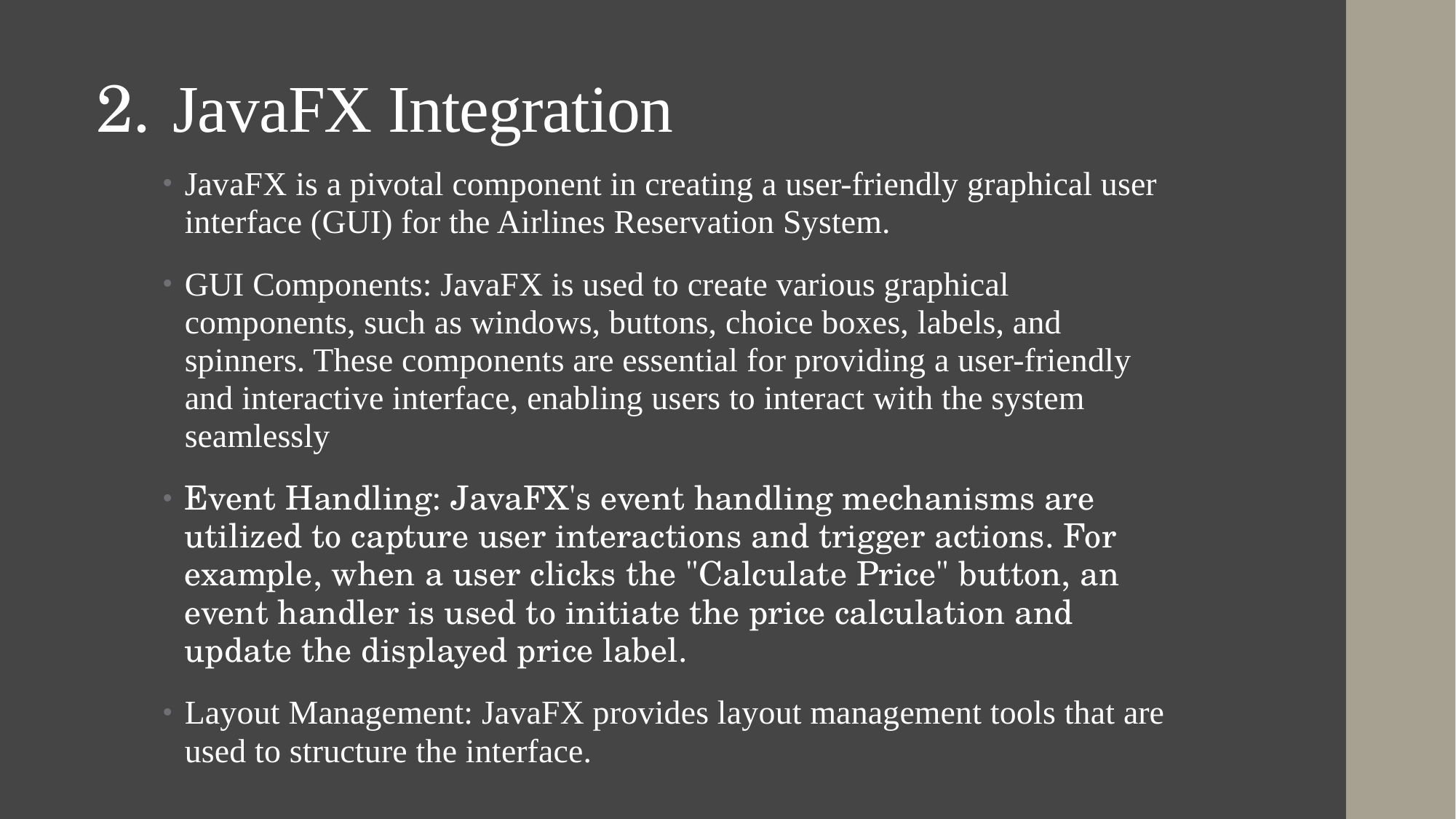

# 2. JavaFX Integration
JavaFX is a pivotal component in creating a user-friendly graphical user interface (GUI) for the Airlines Reservation System.
GUI Components: JavaFX is used to create various graphical components, such as windows, buttons, choice boxes, labels, and spinners. These components are essential for providing a user-friendly and interactive interface, enabling users to interact with the system seamlessly
Event Handling: JavaFX's event handling mechanisms are utilized to capture user interactions and trigger actions. For example, when a user clicks the "Calculate Price" button, an event handler is used to initiate the price calculation and update the displayed price label.
Layout Management: JavaFX provides layout management tools that are used to structure the interface.